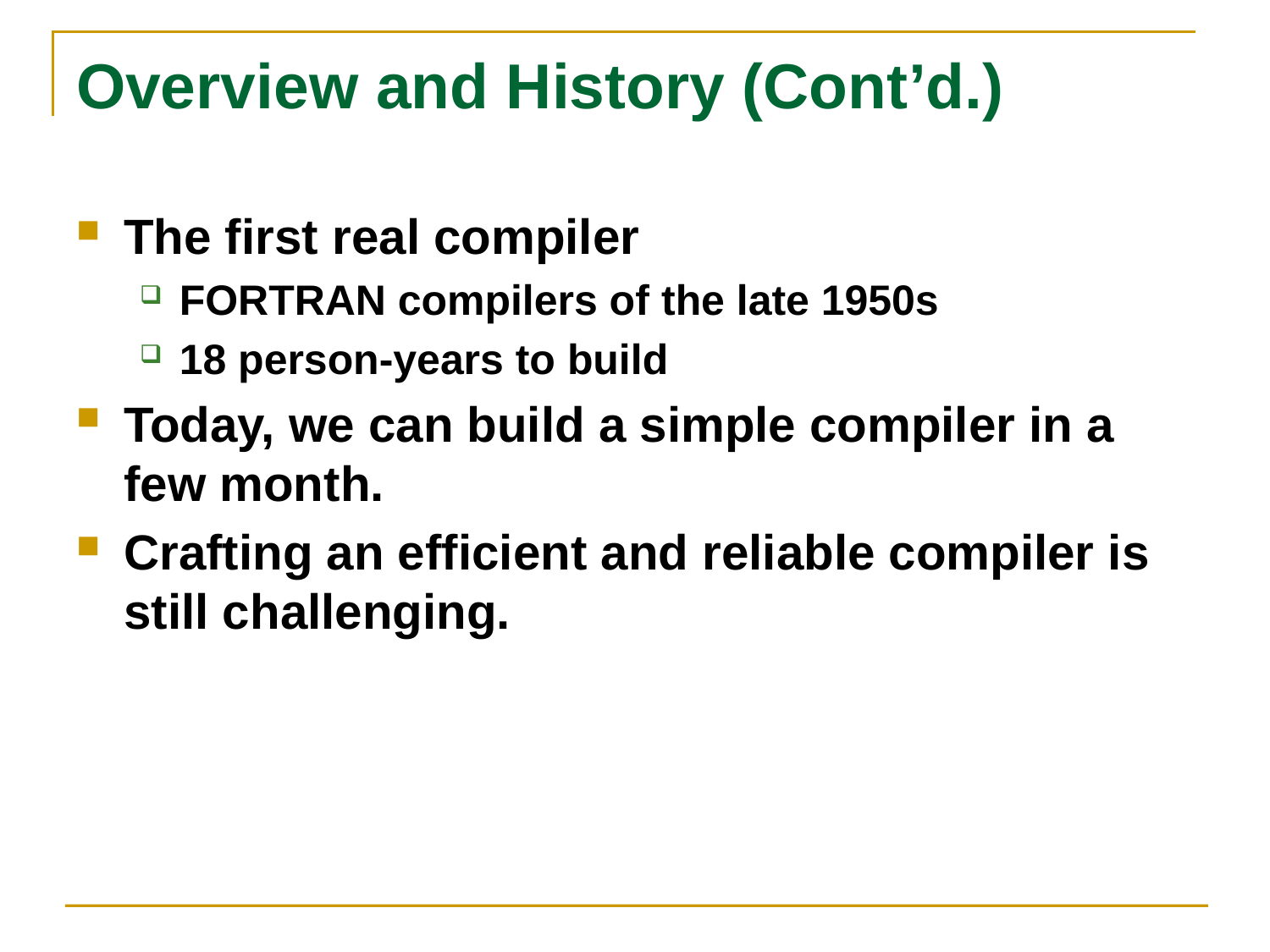

# Overview and History (Cont’d.)
The first real compiler
FORTRAN compilers of the late 1950s
18 person-years to build
Today, we can build a simple compiler in a few month.
Crafting an efficient and reliable compiler is still challenging.